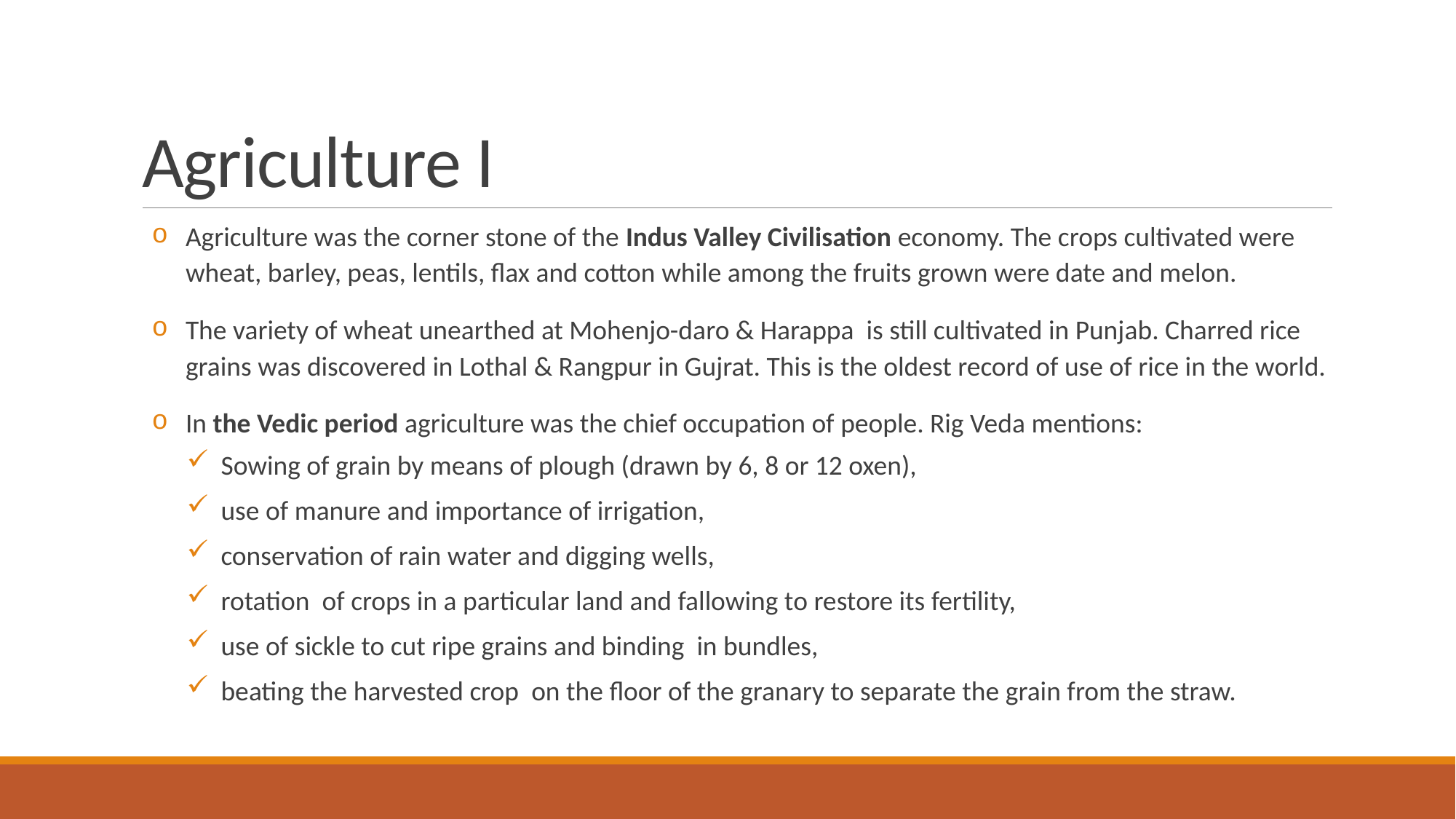

# Agriculture I
Agriculture was the corner stone of the Indus Valley Civilisation economy. The crops cultivated were wheat, barley, peas, lentils, flax and cotton while among the fruits grown were date and melon.
The variety of wheat unearthed at Mohenjo-daro & Harappa  is still cultivated in Punjab. Charred rice grains was discovered in Lothal & Rangpur in Gujrat. This is the oldest record of use of rice in the world.
In the Vedic period agriculture was the chief occupation of people. Rig Veda mentions:
Sowing of grain by means of plough (drawn by 6, 8 or 12 oxen),
use of manure and importance of irrigation,
conservation of rain water and digging wells,
rotation  of crops in a particular land and fallowing to restore its fertility,
use of sickle to cut ripe grains and binding  in bundles,
beating the harvested crop  on the floor of the granary to separate the grain from the straw.